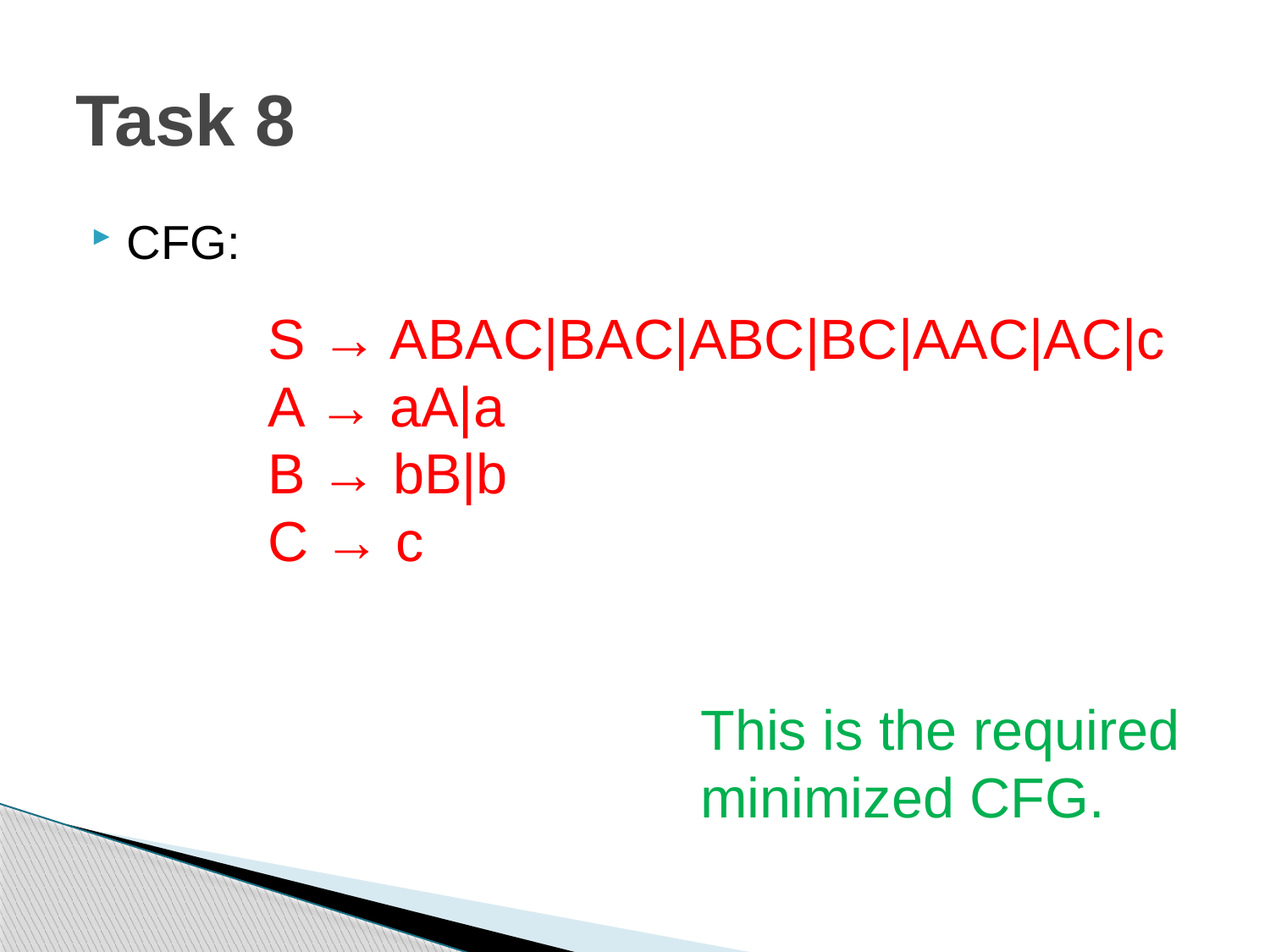

# Task 8
CFG:
S → ABAC|BAC|ABC|BC|AAC|AC|c
A → aA|a
B → bB|b
C → c
This is the required minimized CFG.